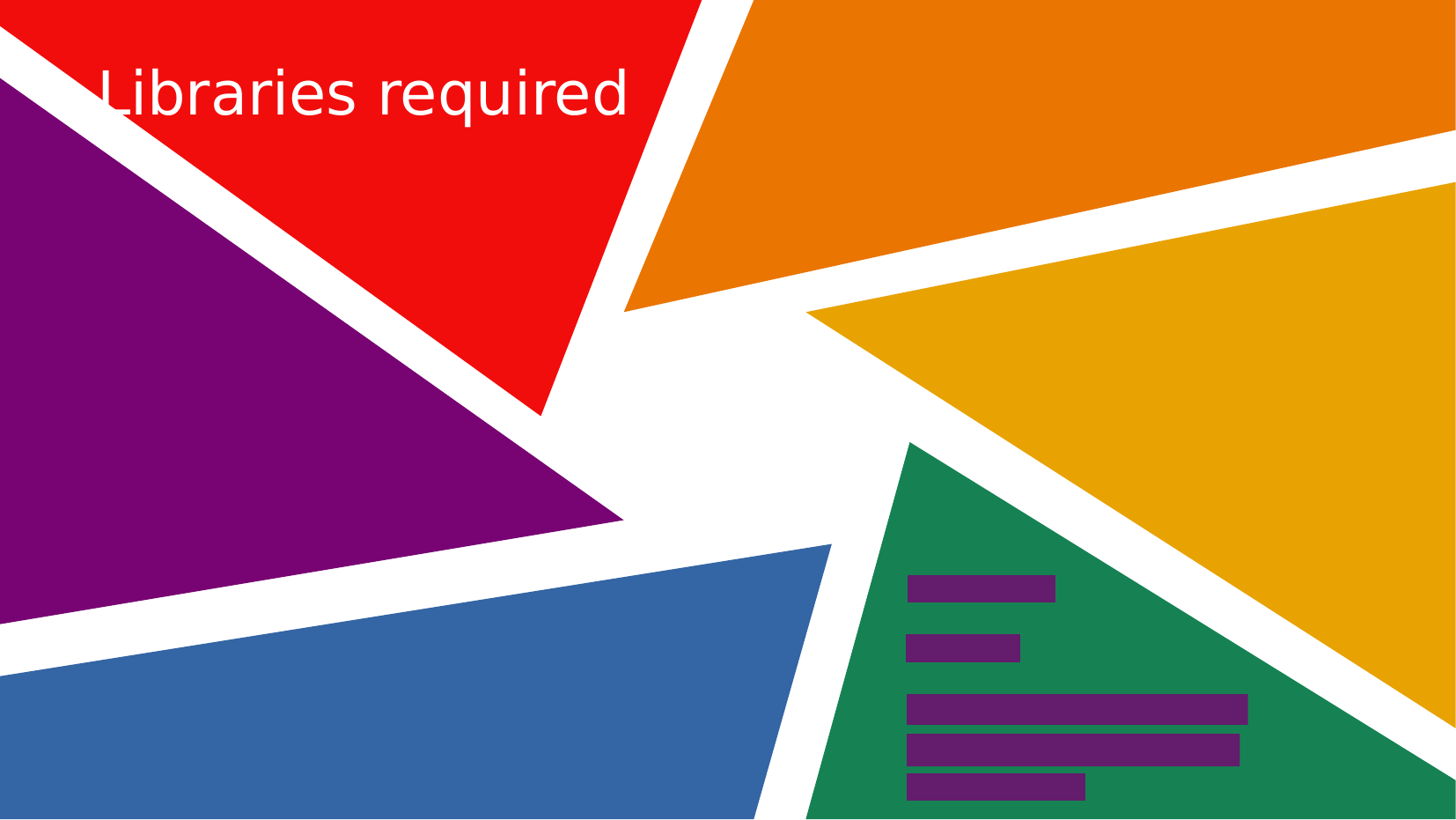

Libraries required
1. tkinter
2. time
(both are included in python 3.8 standard installation